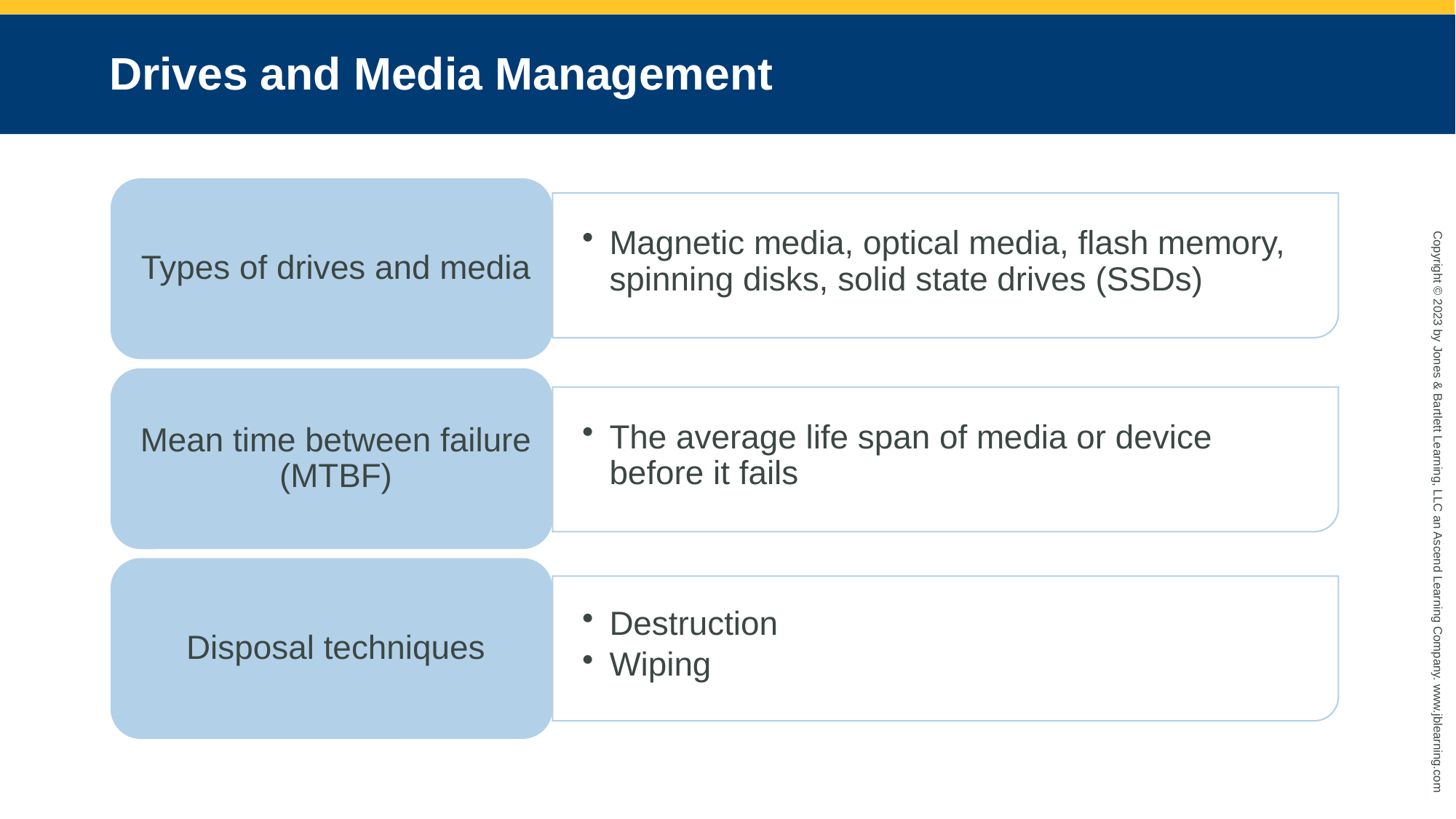

# Drives and Media Management
Magnetic media, optical media, flash memory, spinning disks, solid state drives (SSDs)
Types of drives and media
The average life span of media or device before it fails
Mean time between failure (MTBF)
Destruction
Wiping
Disposal techniques